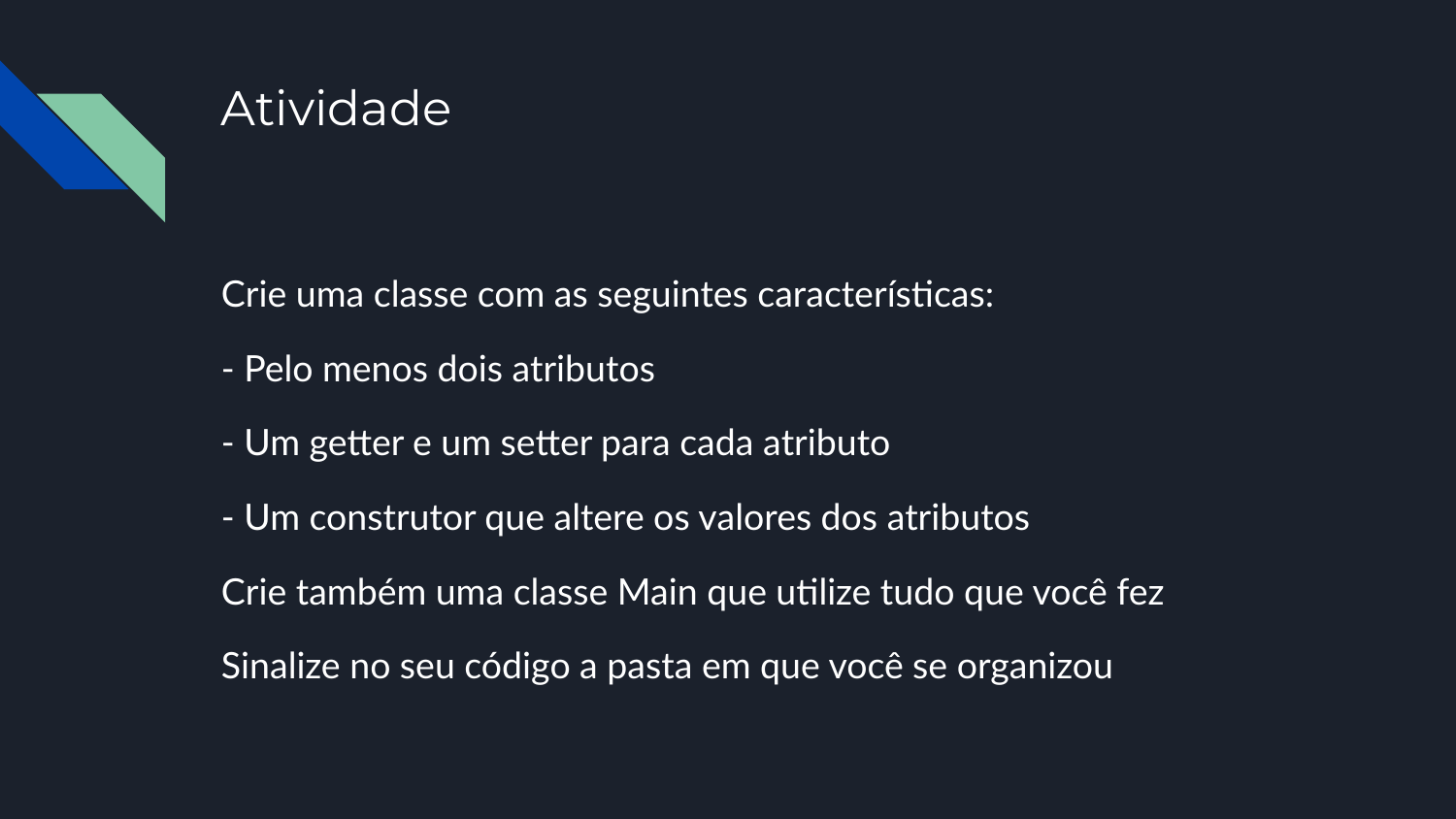

# Atividade
Crie uma classe com as seguintes características:
- Pelo menos dois atributos
- Um getter e um setter para cada atributo
- Um construtor que altere os valores dos atributos
Crie também uma classe Main que utilize tudo que você fez
Sinalize no seu código a pasta em que você se organizou